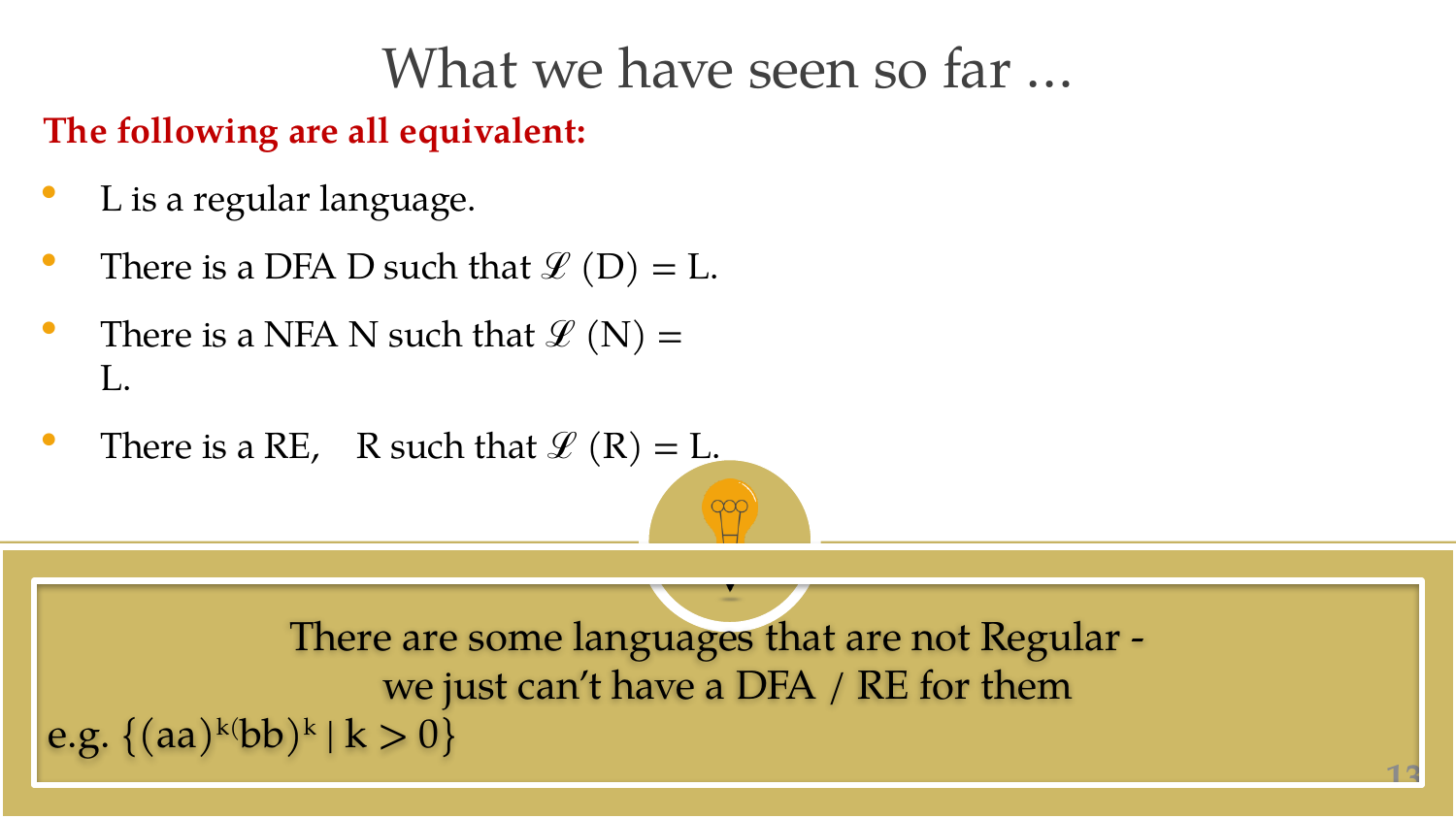

What we have seen so far …
The following are all equivalent:
L is a regular language.
There is a DFA D such that ℒ (D) = L.
There is a NFA N such that ℒ (N) = L.
There is a RE,    R such that ℒ (R) = L.
There are some languages that are not Regular -
we just can’t have a DFA / RE for them
e.g. {(aa)k(bb)k | k > 0}
131